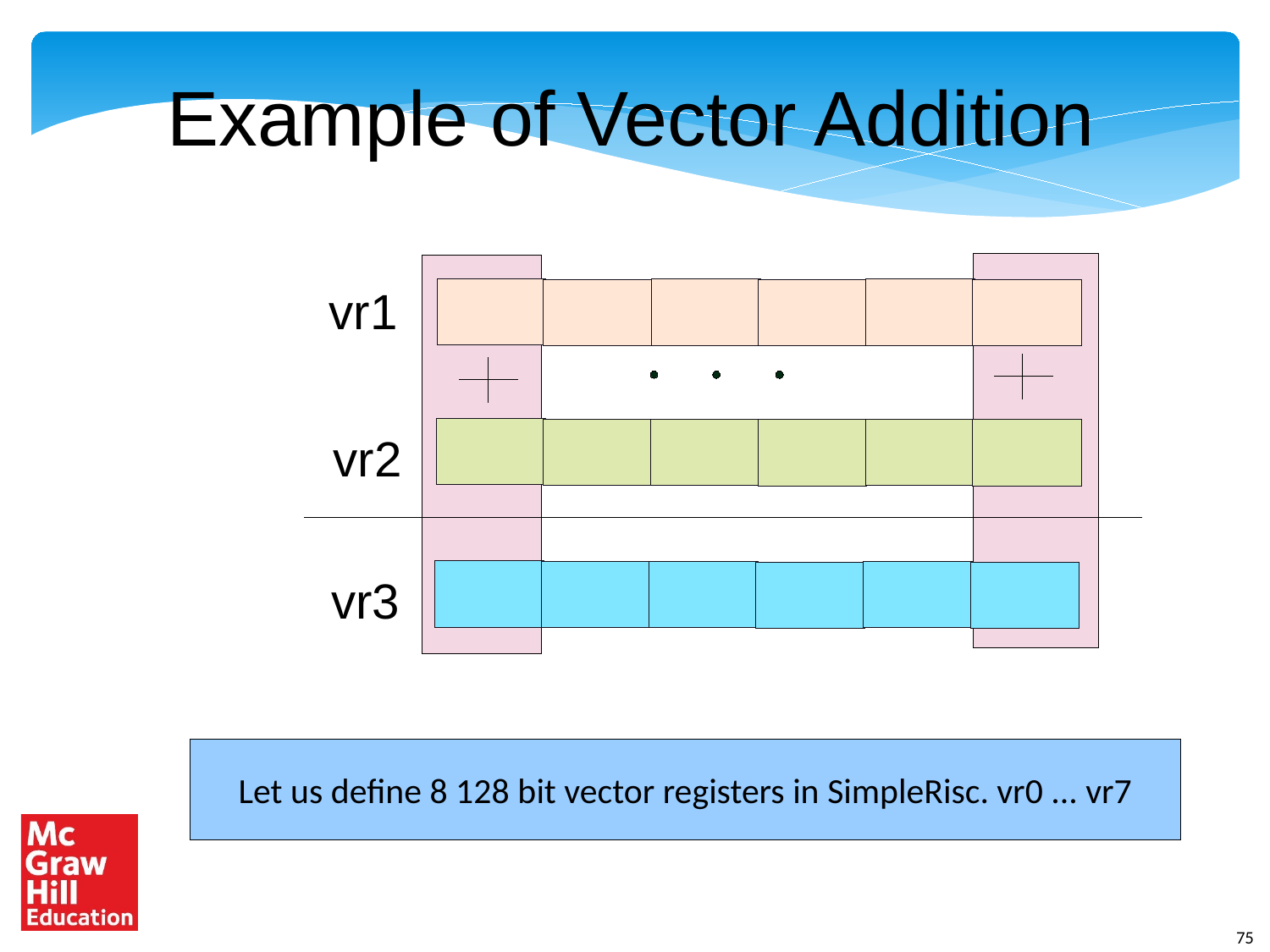

Example of Vector Addition

vr1

vr2

vr3
Let us define 8 128 bit vector registers in SimpleRisc. vr0 ... vr7